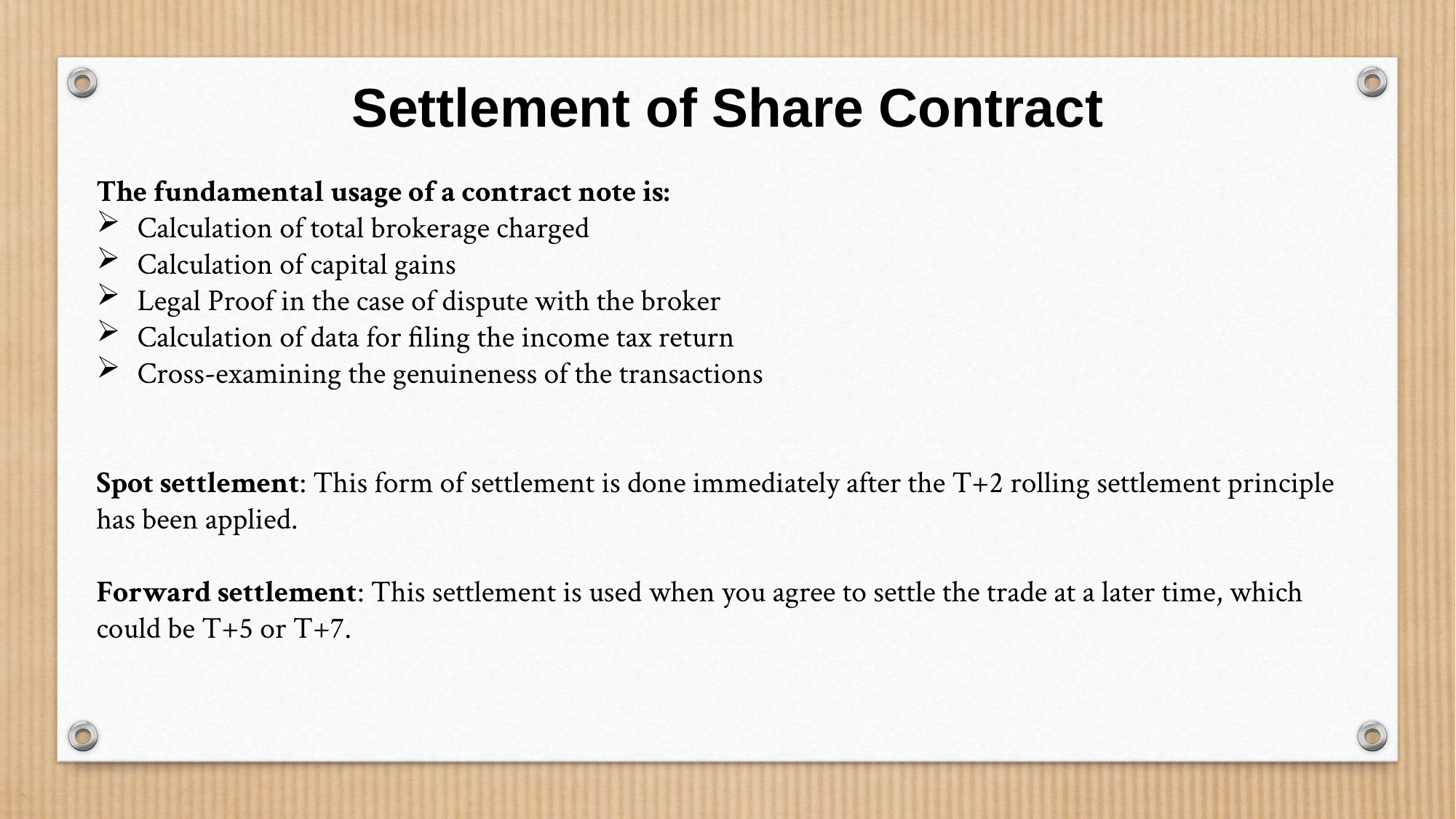

Settlement of Share Contract

The fundamental usage of a contract note is:
Calculation of total brokerage charged
Calculation of capital gains
Legal Proof in the case of dispute with the broker
Calculation of data for filing the income tax return
Cross-examining the genuineness of the transactions

Spot settlement: This form of settlement is done immediately after the T+2 rolling settlement principle has been applied.

Forward settlement: This settlement is used when you agree to settle the trade at a later time, which could be T+5 or T+7.